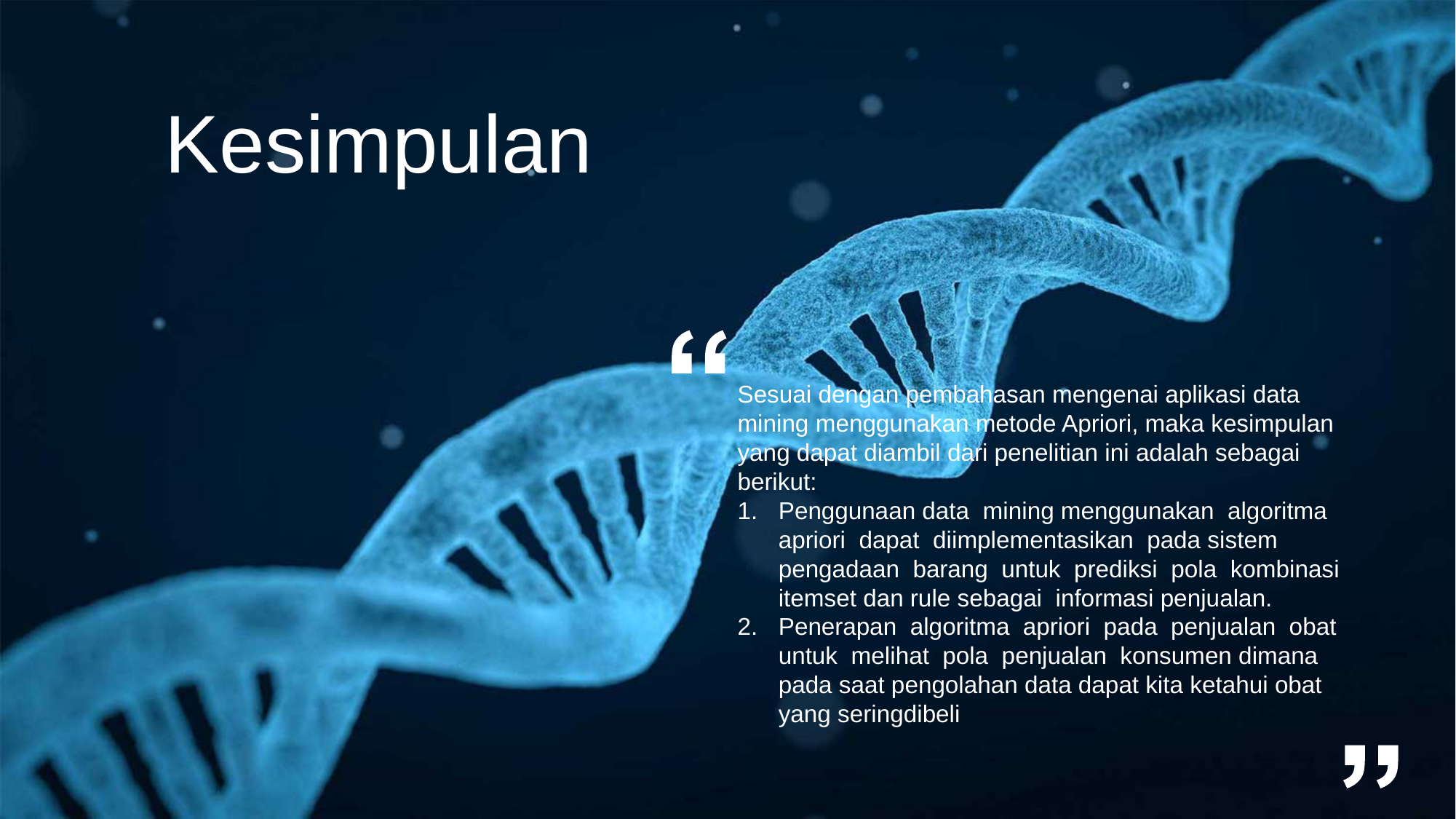

Kesimpulan

Sesuai dengan pembahasan mengenai aplikasi data mining menggunakan metode Apriori, maka kesimpulan yang dapat diambil dari penelitian ini adalah sebagai berikut:
Penggunaan data  mining menggunakan  algoritma  apriori  dapat  diimplementasikan  pada sistem  pengadaan  barang  untuk  prediksi  pola  kombinasi itemset dan rule sebagai  informasi penjualan.
Penerapan  algoritma  apriori  pada  penjualan  obat  untuk  melihat  pola  penjualan  konsumen dimana pada saat pengolahan data dapat kita ketahui obat yang seringdibeli